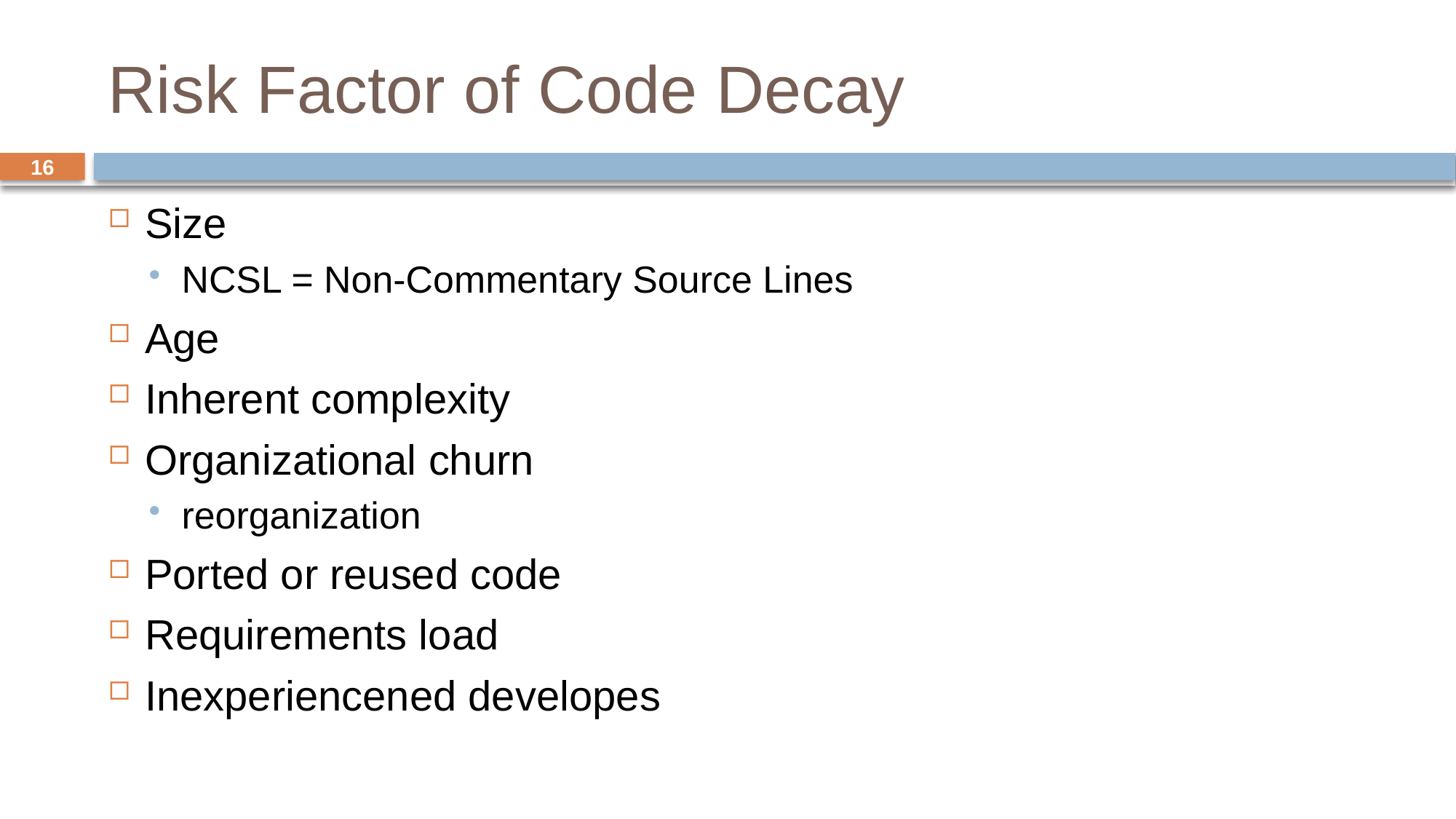

# Risk Factor of Code Decay
16
Size
NCSL = Non-Commentary Source Lines
Age
Inherent complexity
Organizational churn
reorganization
Ported or reused code
Requirements load
Inexperiencened developes